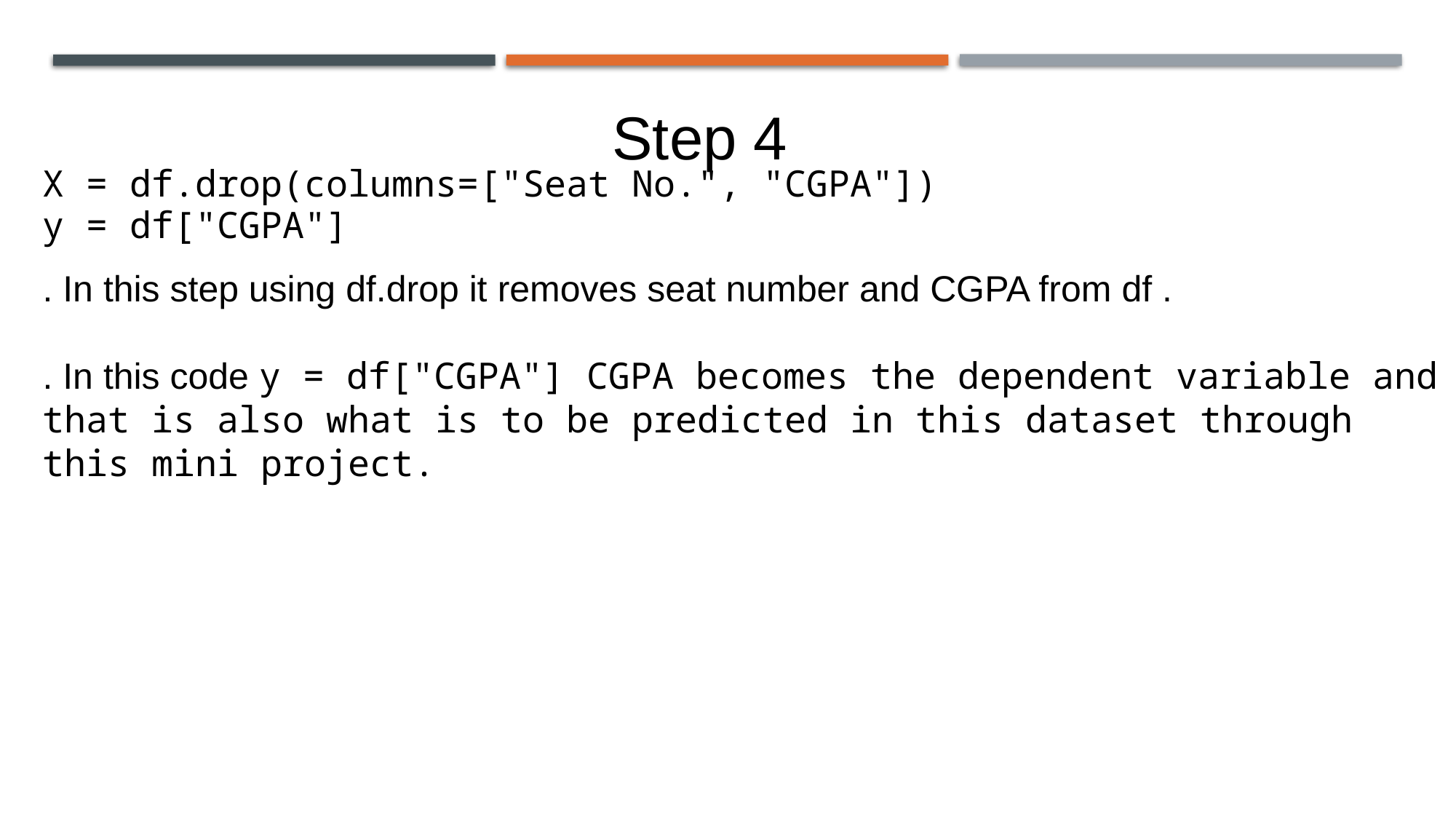

Step 4
X = df.drop(columns=["Seat No.", "CGPA"])

y = df["CGPA"]

. In this step using df.drop it removes seat number and CGPA from df .

. In this code y = df["CGPA"] CGPA becomes the dependent variable and that is also what is to be predicted in this dataset through this mini project.